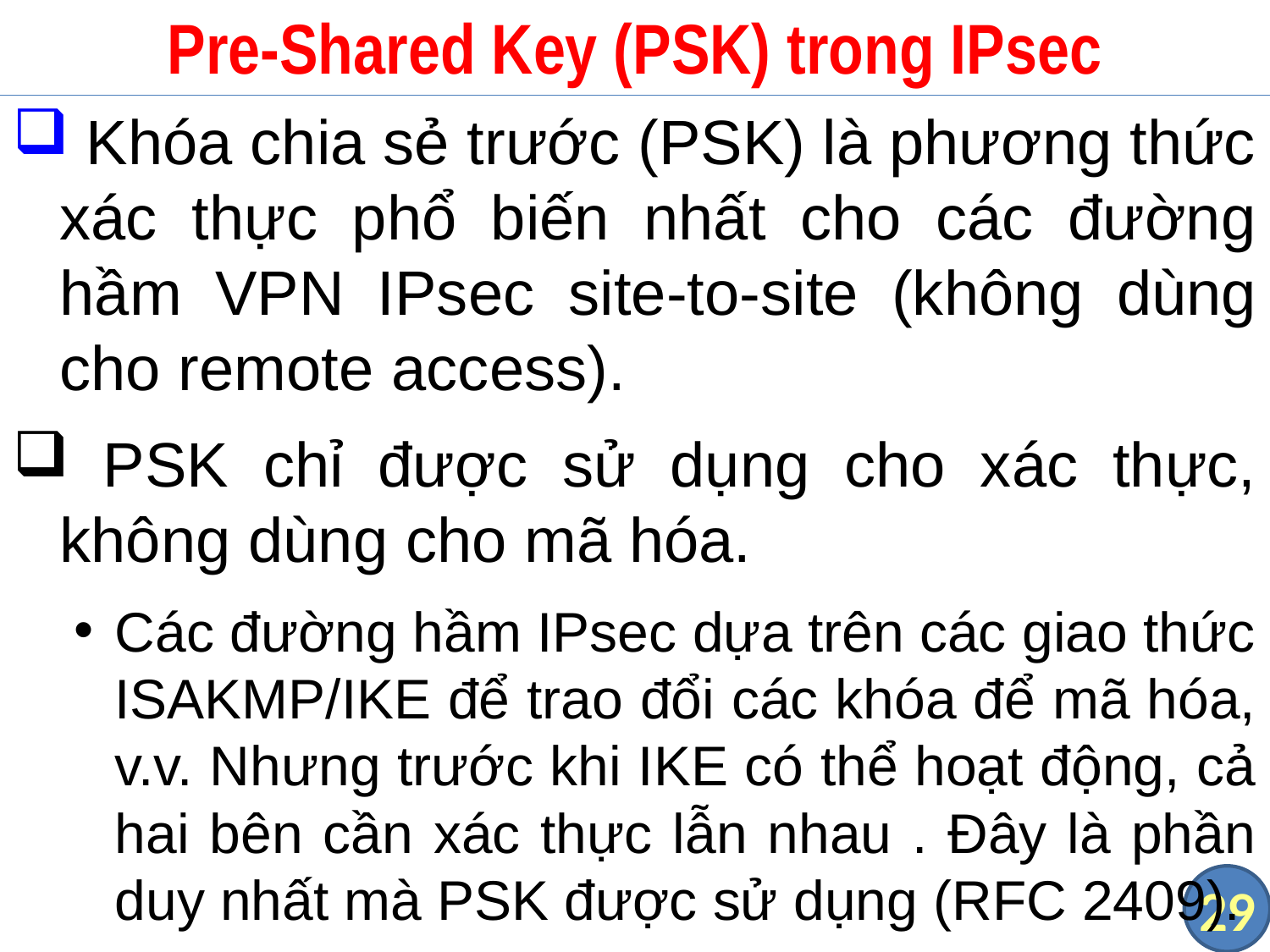

# Pre-Shared Key (PSK) trong IPsec
 Khóa chia sẻ trước (PSK) là phương thức xác thực phổ biến nhất cho các đường hầm VPN IPsec site-to-site (không dùng cho remote access).
 PSK chỉ được sử dụng cho xác thực, không dùng cho mã hóa.
Các đường hầm IPsec dựa trên các giao thức ISAKMP/IKE để trao đổi các khóa để mã hóa, v.v. Nhưng trước khi IKE có thể hoạt động, cả hai bên cần xác thực lẫn nhau . Đây là phần duy nhất mà PSK được sử dụng (RFC 2409).
29